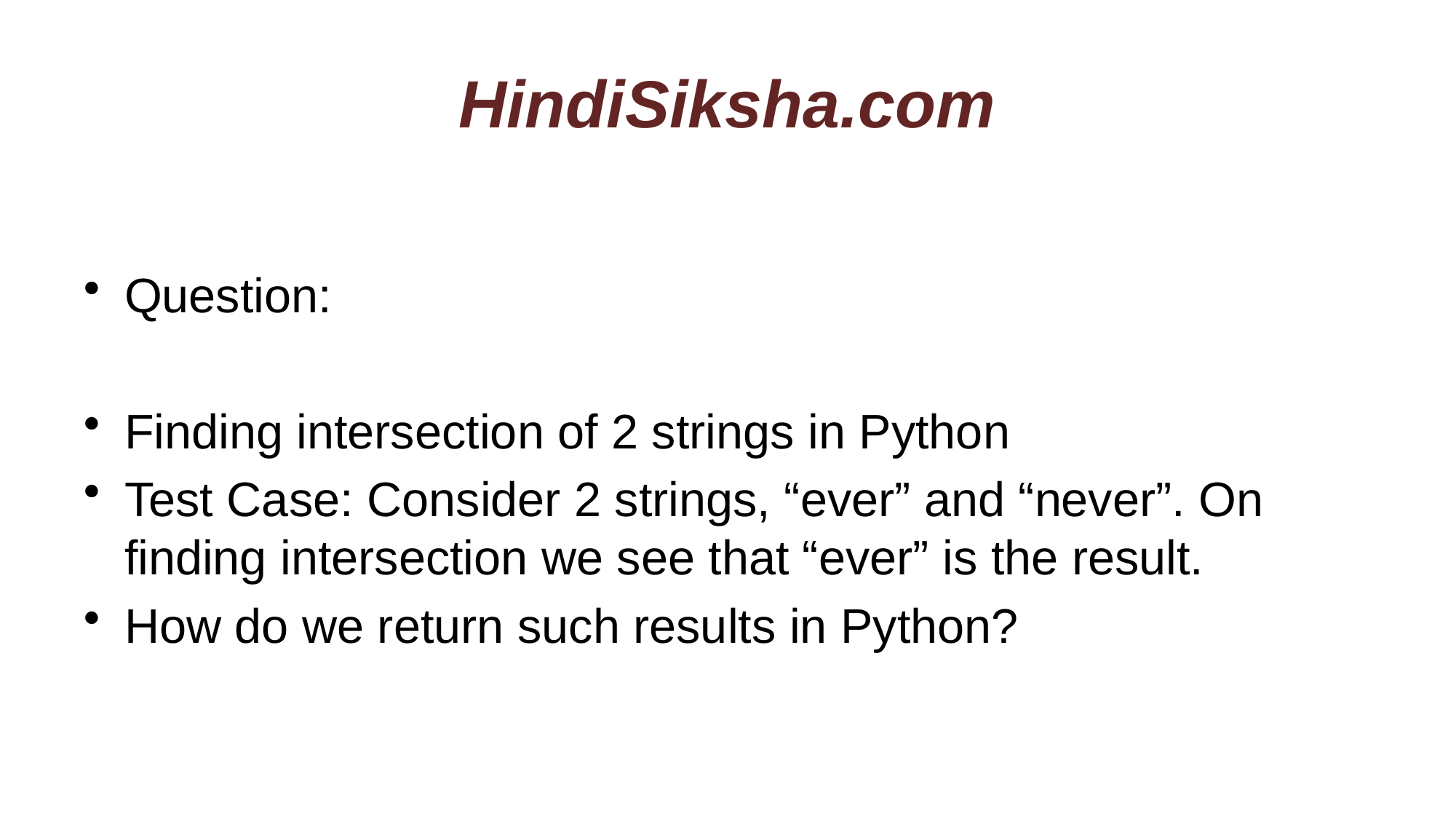

# HindiSiksha.com

Question:

Finding intersection of 2 strings in Python
Test Case: Consider 2 strings, “ever” and “never”. On finding intersection we see that “ever” is the result.
How do we return such results in Python?